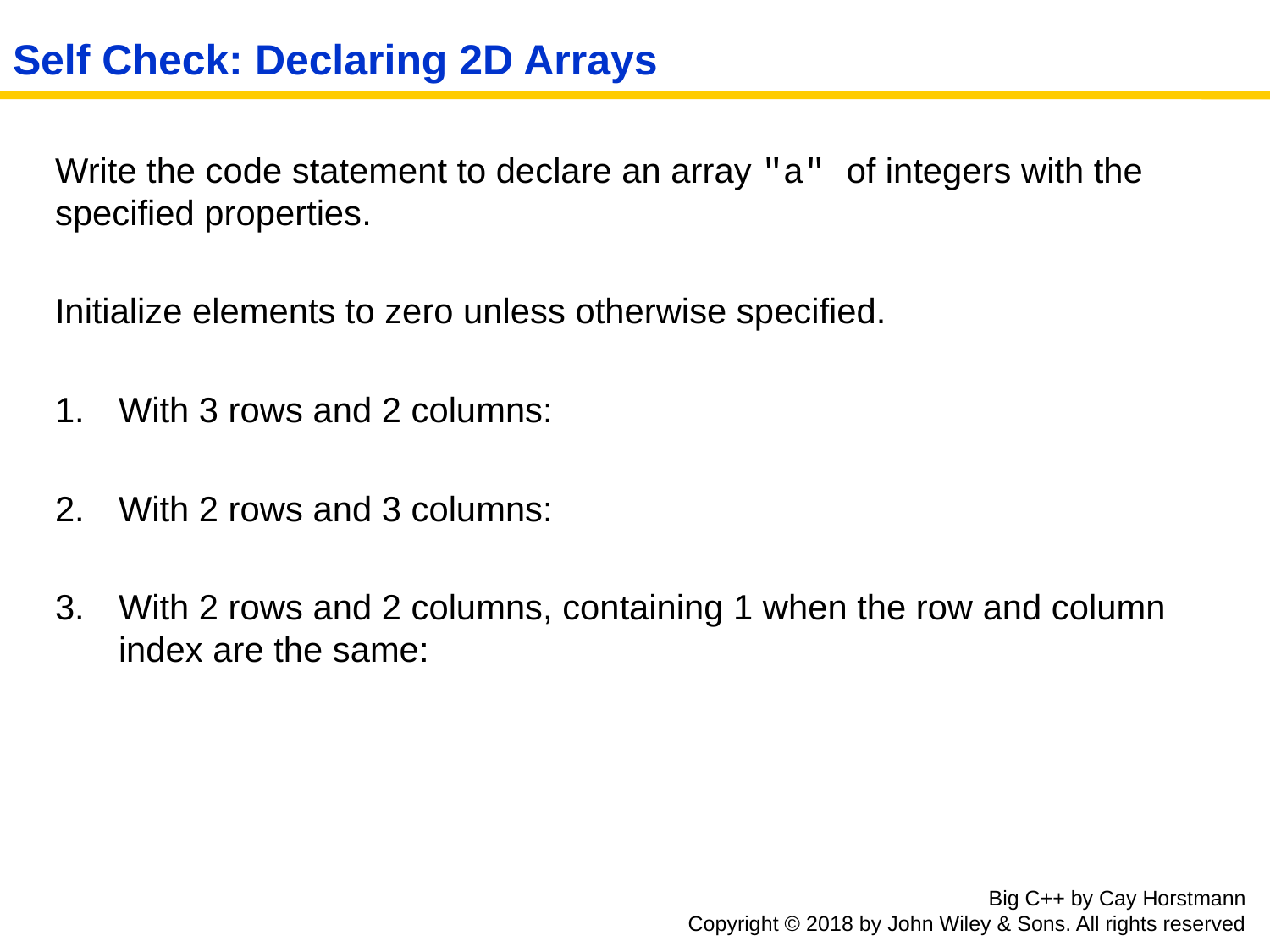

# Self Check: Declaring 2D Arrays
Write the code statement to declare an array "a" of integers with the specified properties.

Initialize elements to zero unless otherwise specified.

With 3 rows and 2 columns:

With 2 rows and 3 columns:

With 2 rows and 2 columns, containing 1 when the row and column index are the same:
Big C++ by Cay Horstmann
Copyright © 2018 by John Wiley & Sons. All rights reserved